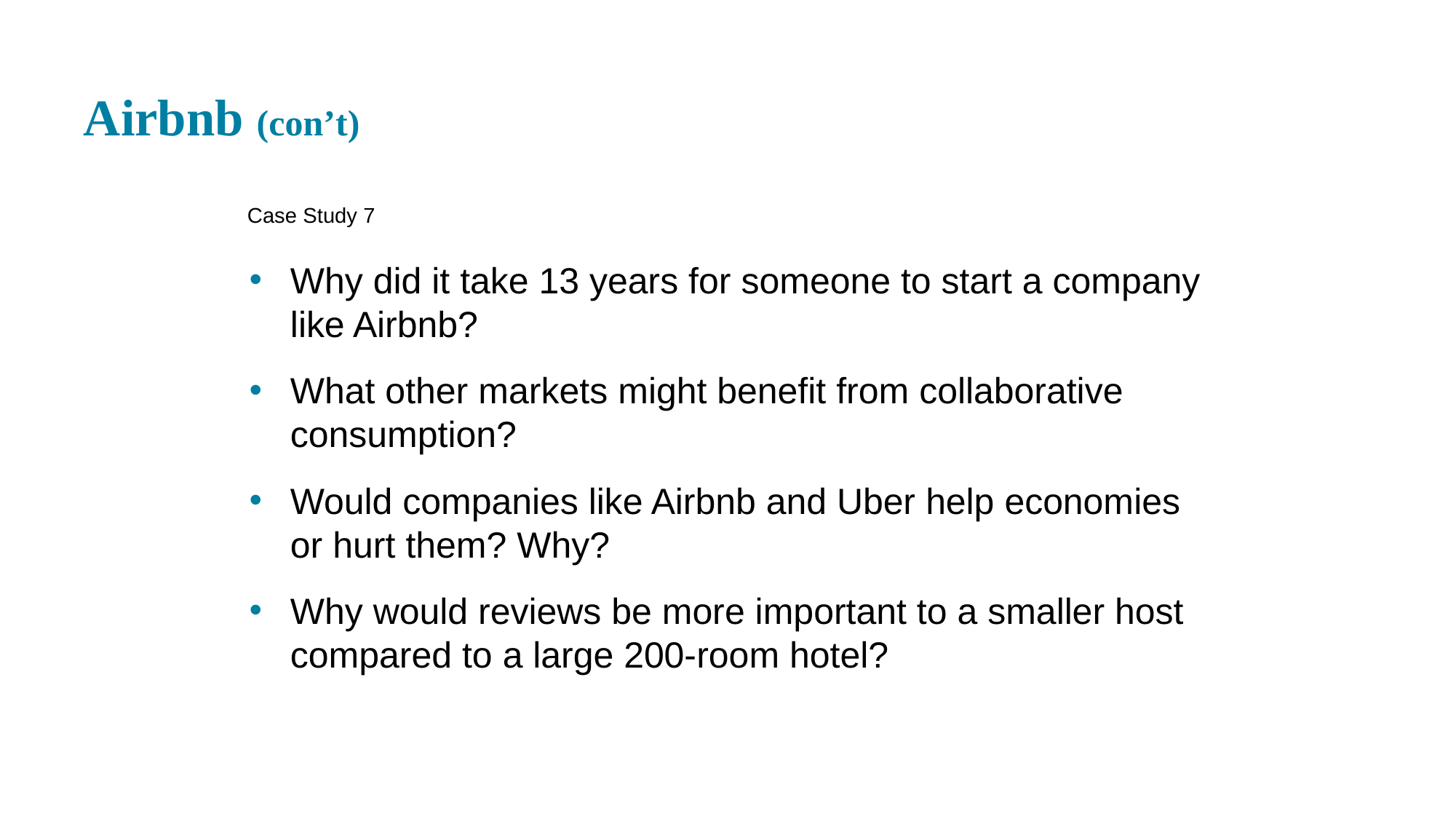

# Airbnb (con’t)
Case Study 7
Why did it take 13 years for someone to start a company like Airbnb?
What other markets might benefit from collaborative consumption?
Would companies like Airbnb and Uber help economies or hurt them? Why?
Why would reviews be more important to a smaller host compared to a large 200-room hotel?